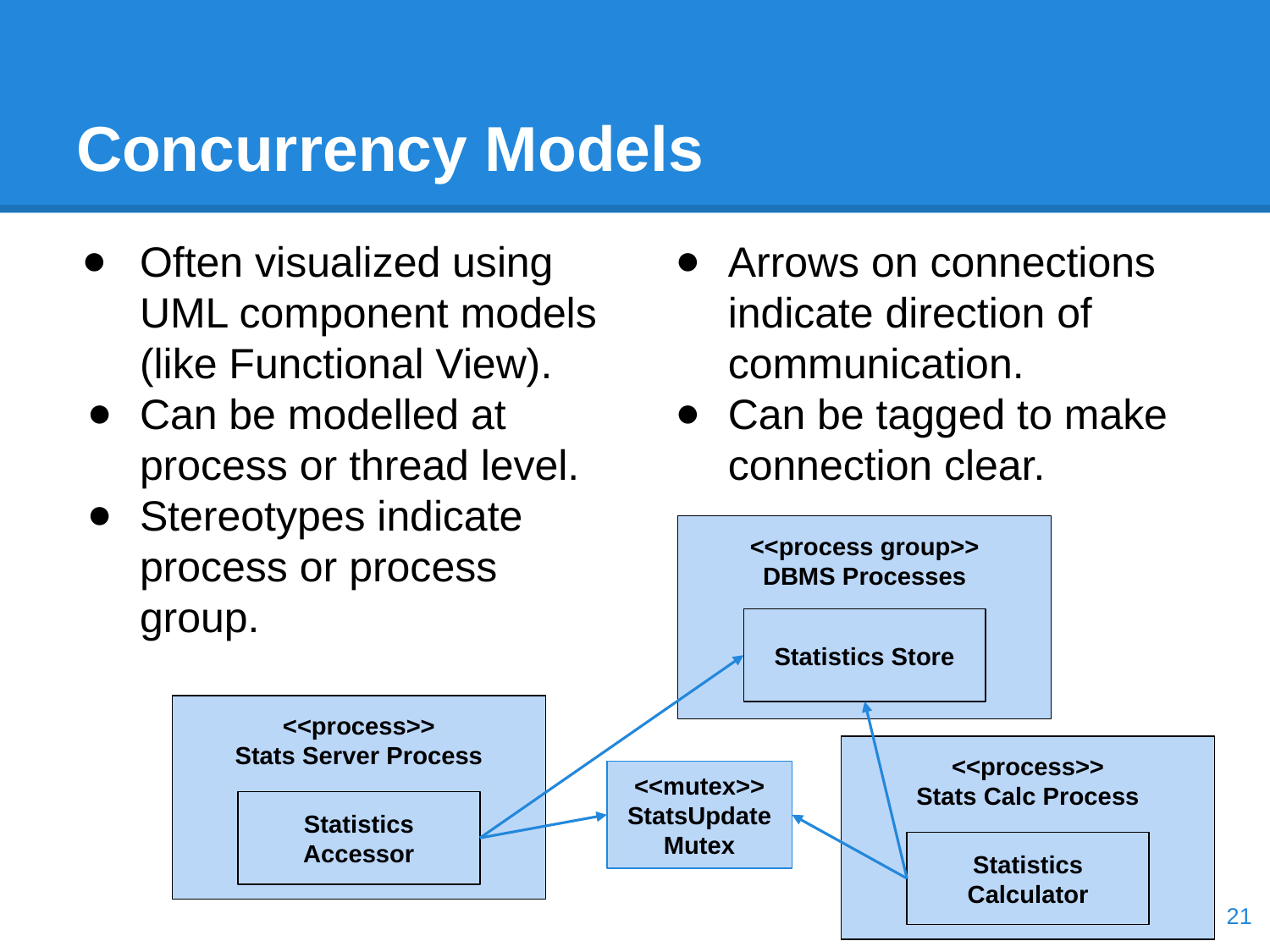

# Concurrency Models
Often visualized using UML component models (like Functional View).
Can be modelled at process or thread level.
Stereotypes indicate process or process group.
Arrows on connections indicate direction of communication.
Can be tagged to make connection clear.
<<process group>>
DBMS Processes

Statistics Store
<<process>>
Stats Server Process

<<process>>
Stats Calc Process

<<mutex>>
StatsUpdateMutex
Statistics Accessor
Statistics Calculator
21